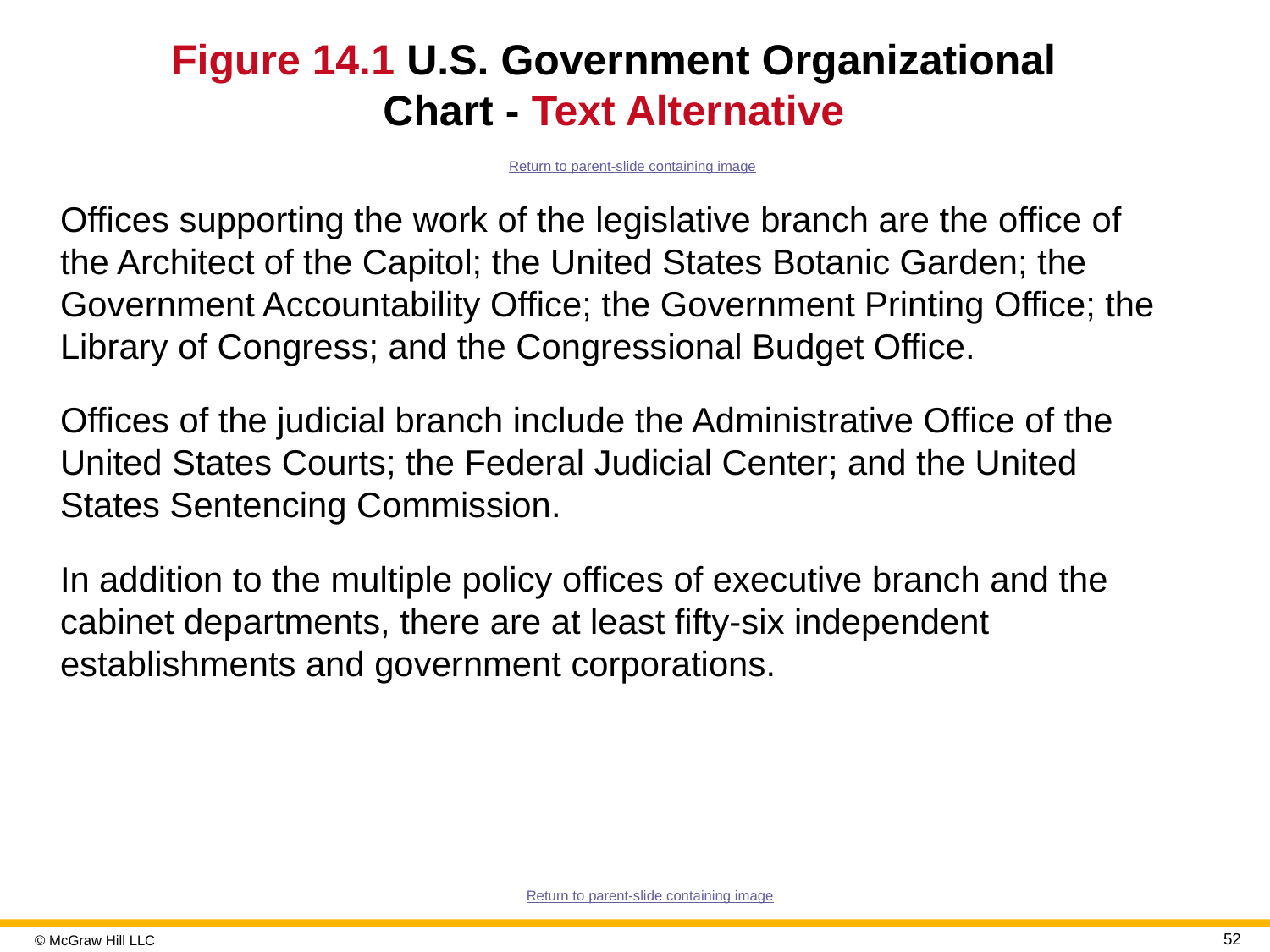

# Figure 14.1 U.S. Government Organizational Chart - Text Alternative
Return to parent-slide containing image
Offices supporting the work of the legislative branch are the office of the Architect of the Capitol; the United States Botanic Garden; the Government Accountability Office; the Government Printing Office; the Library of Congress; and the Congressional Budget Office.
Offices of the judicial branch include the Administrative Office of the United States Courts; the Federal Judicial Center; and the United States Sentencing Commission.
In addition to the multiple policy offices of executive branch and the cabinet departments, there are at least fifty-six independent establishments and government corporations.
Return to parent-slide containing image
52